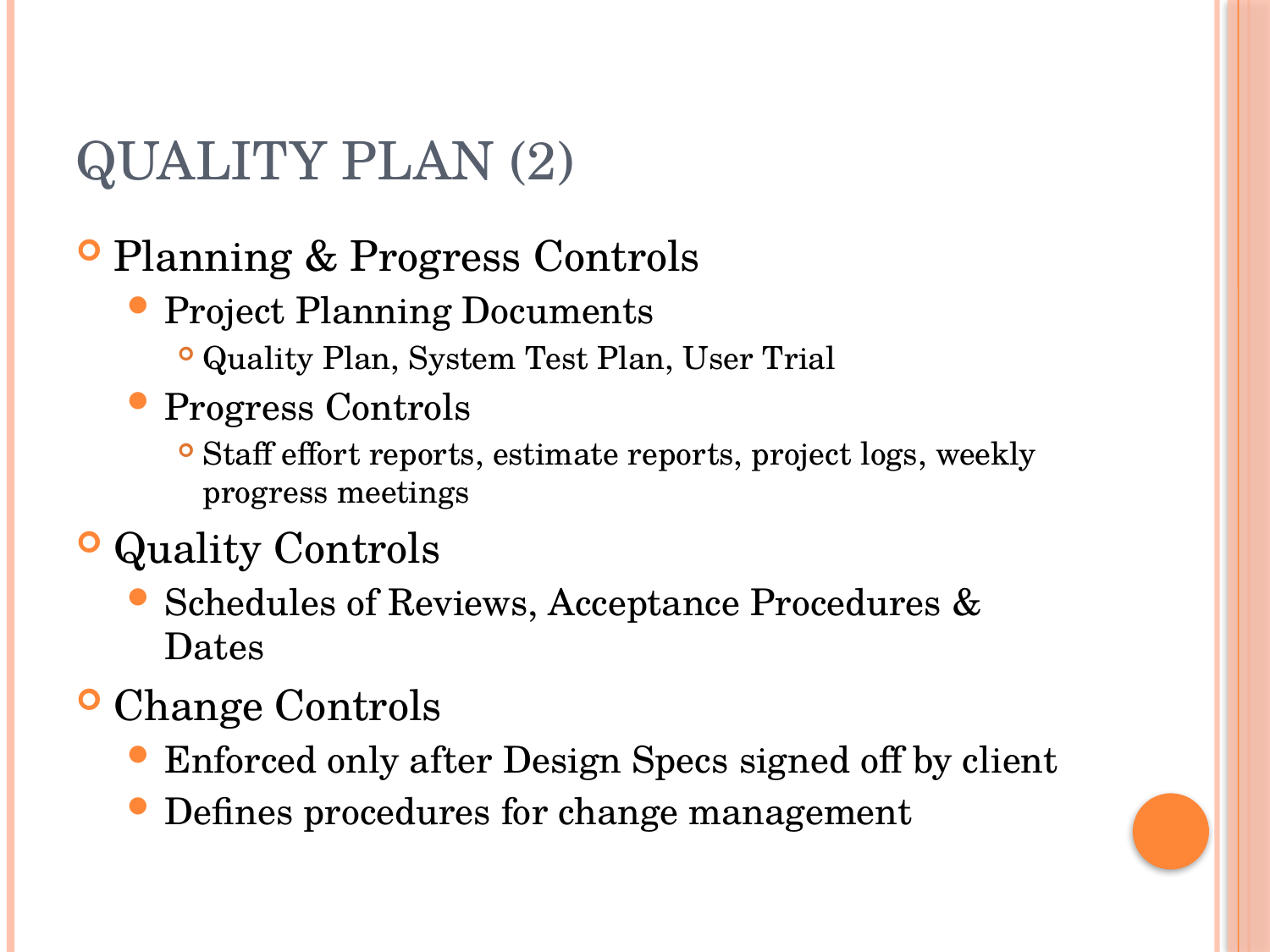

# Quality Plan (2)
Planning & Progress Controls
Project Planning Documents
Quality Plan, System Test Plan, User Trial
Progress Controls
Staff effort reports, estimate reports, project logs, weekly progress meetings
Quality Controls
Schedules of Reviews, Acceptance Procedures & Dates
Change Controls
Enforced only after Design Specs signed off by client
Defines procedures for change management